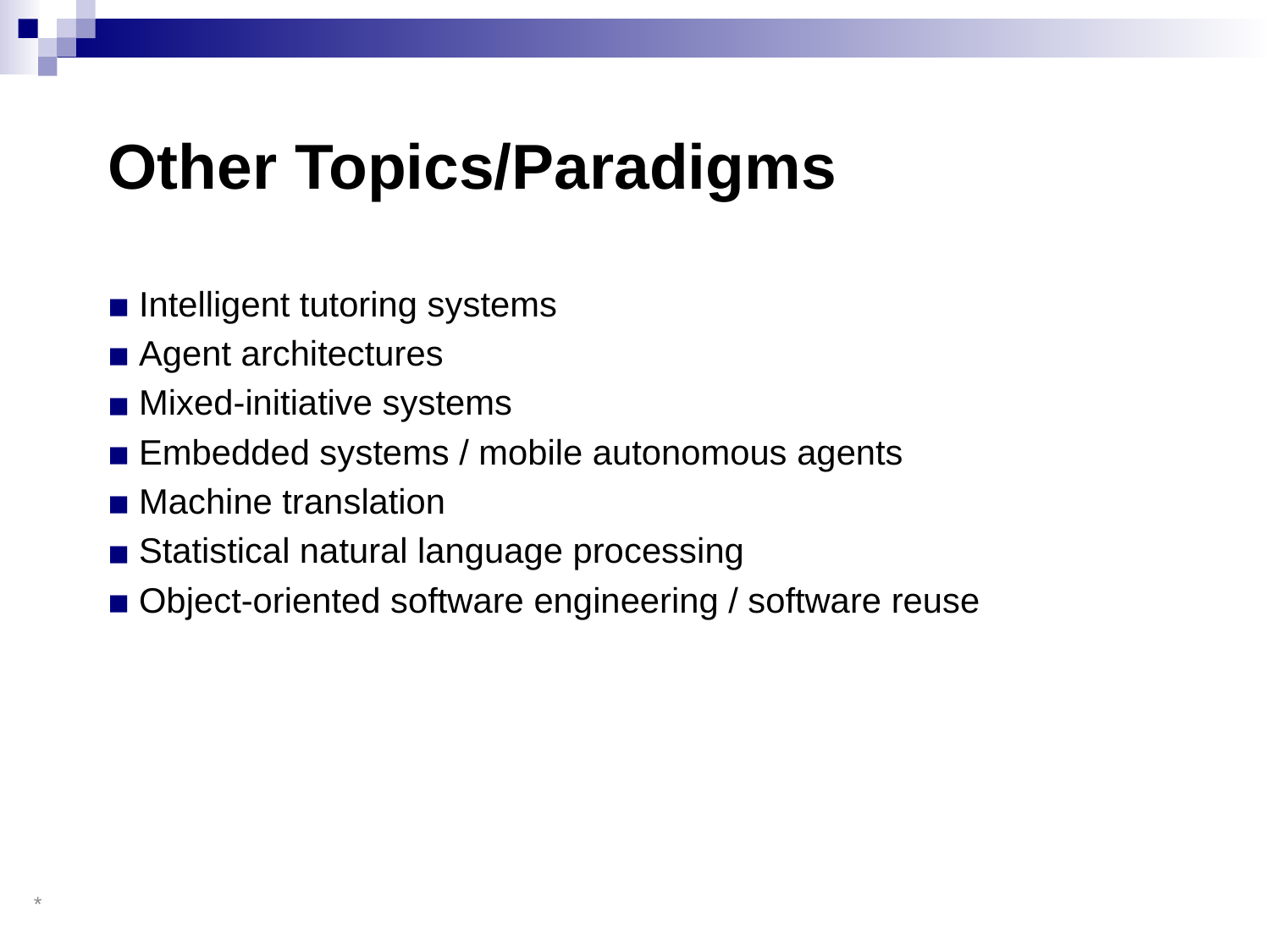

# Other Topics/Paradigms
Intelligent tutoring systems
Agent architectures
Mixed-initiative systems
Embedded systems / mobile autonomous agents
Machine translation
Statistical natural language processing
Object-oriented software engineering / software reuse